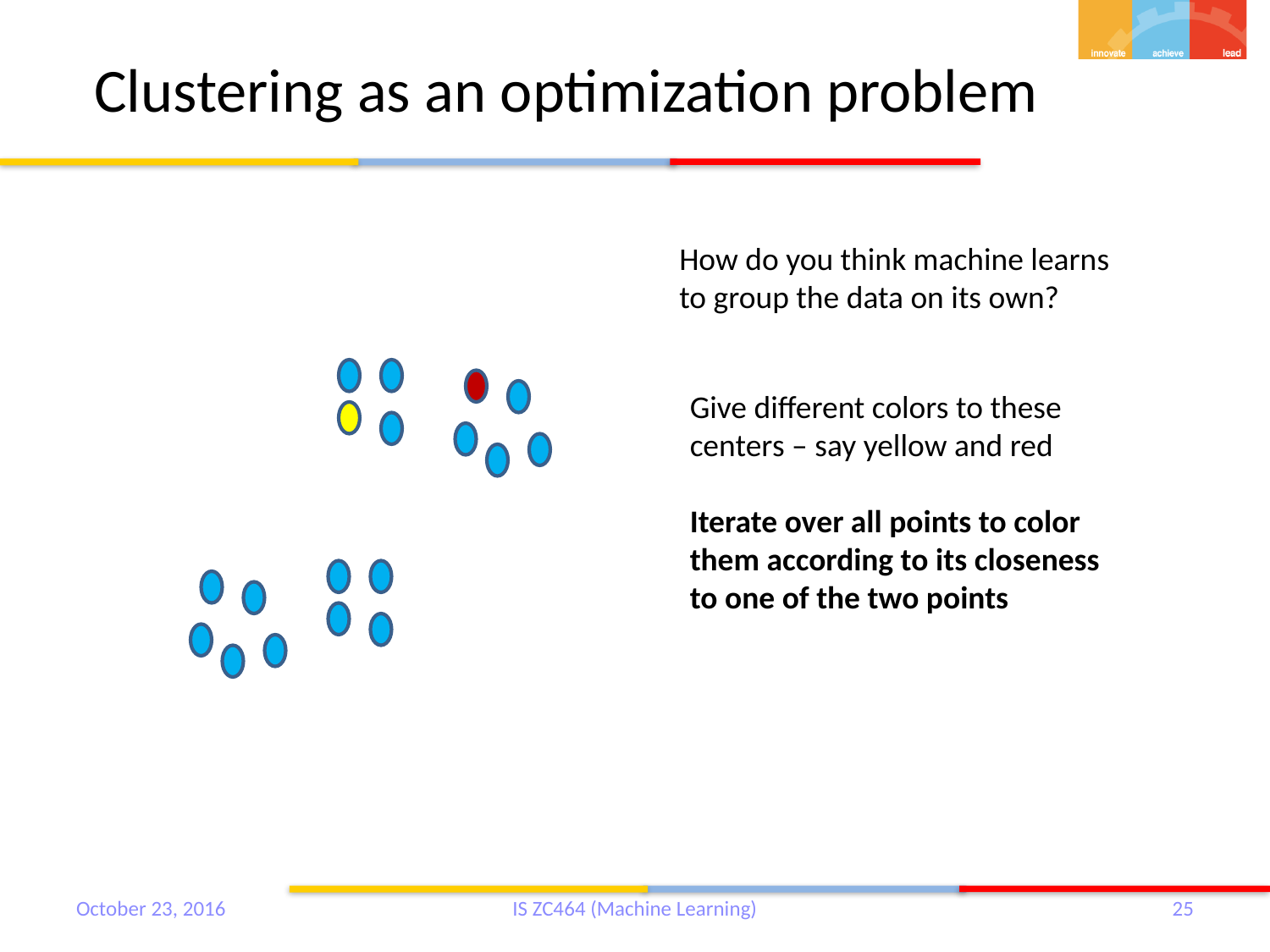

# Clustering as an optimization problem
How do you think machine learns to group the data on its own?

Give different colors to these centers – say yellow and red

Iterate over all points to color them according to its closeness to one of the two points

October 23, 2016
IS ZC464 (Machine Learning)
25